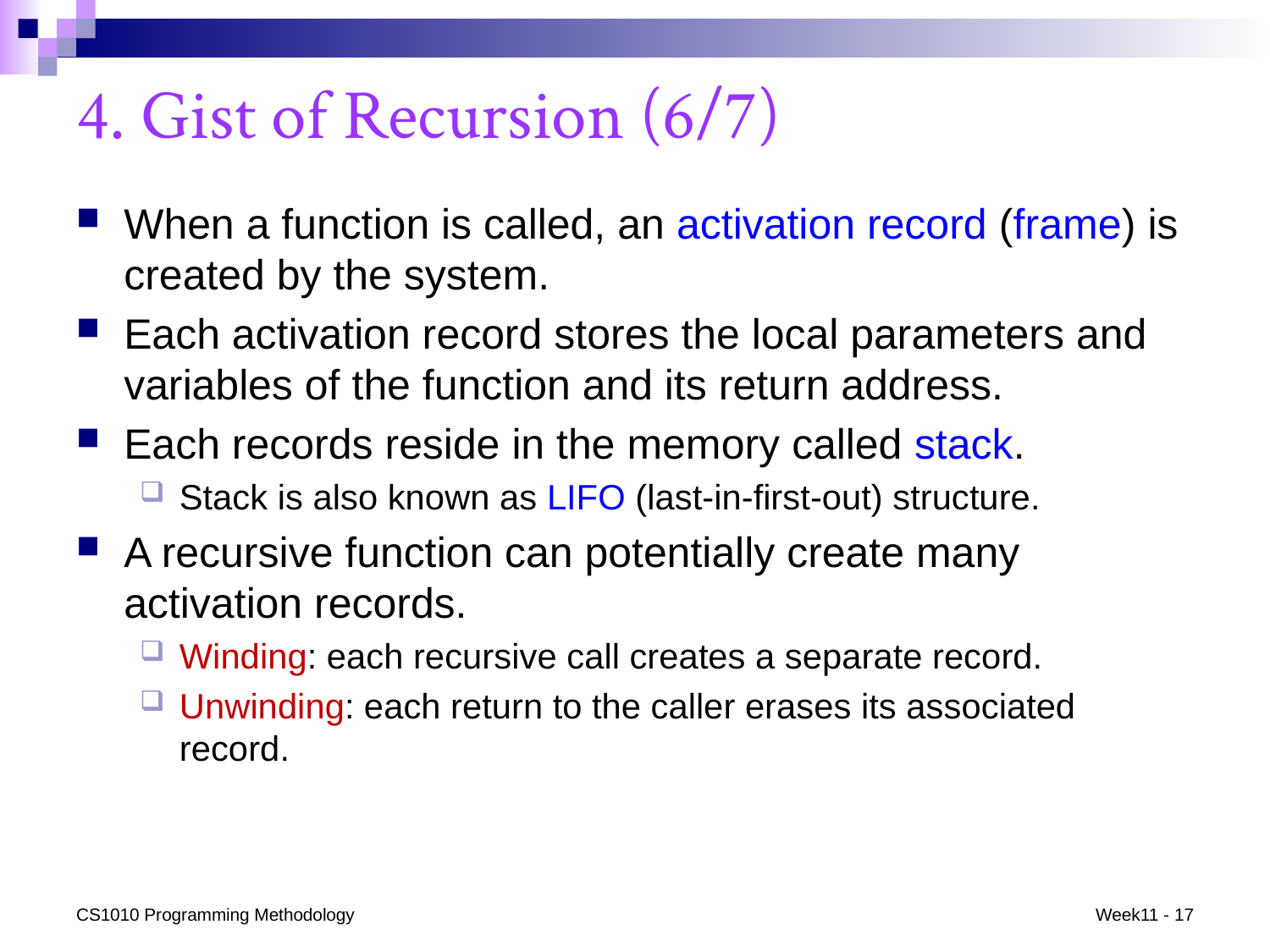

# 4. Gist of Recursion (6/7)
When a function is called, an activation record (frame) is created by the system.
Each activation record stores the local parameters and variables of the function and its return address.
Each records reside in the memory called stack.
Stack is also known as LIFO (last-in-first-out) structure.
A recursive function can potentially create many activation records.
Winding: each recursive call creates a separate record.
Unwinding: each return to the caller erases its associated record.

CS1010 Programming Methodology
Week11 - 17